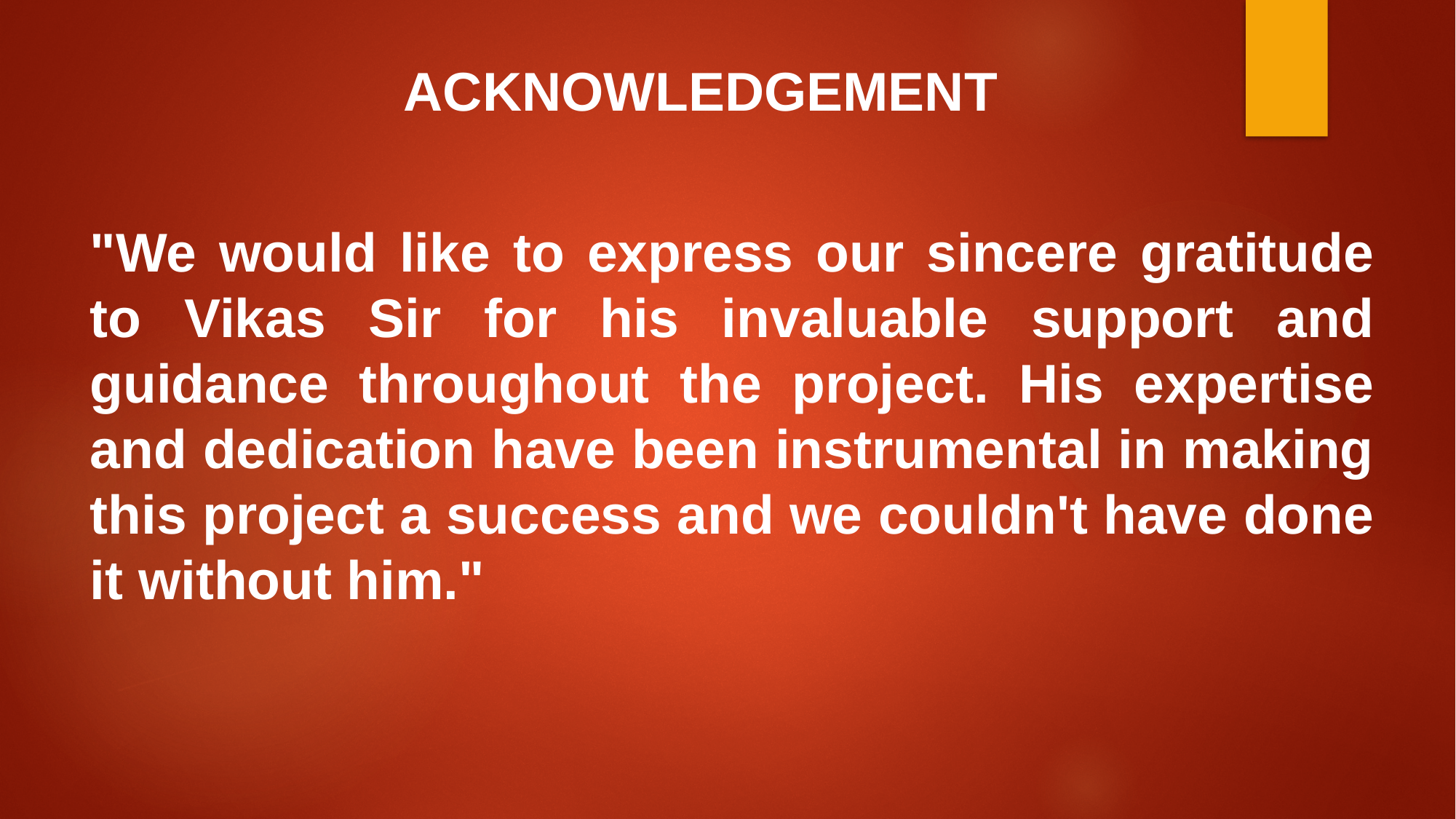

ACKNOWLEDGEMENT
"We would like to express our sincere gratitude to Vikas Sir for his invaluable support and guidance throughout the project. His expertise and dedication have been instrumental in making this project a success and we couldn't have done it without him."